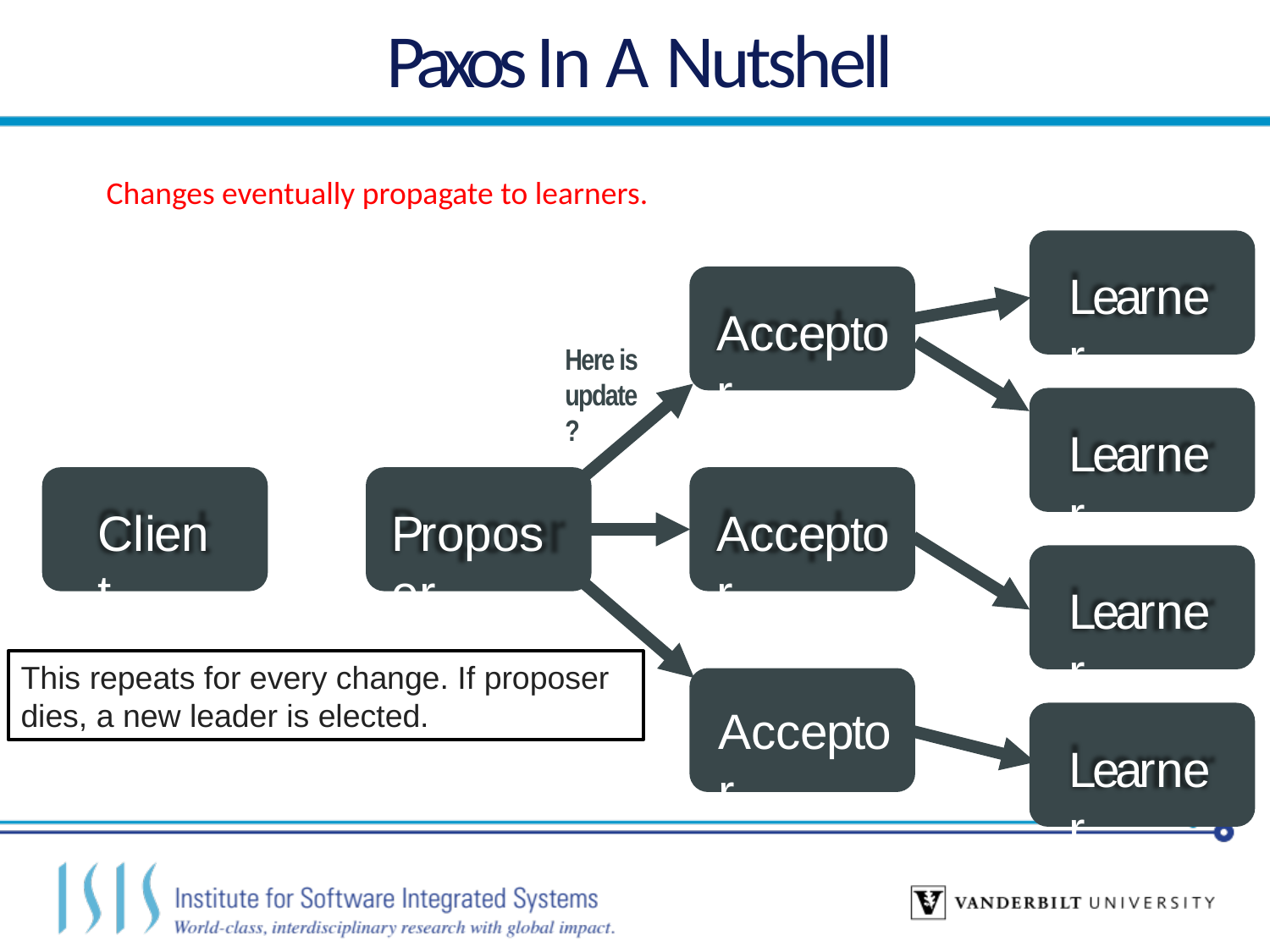

# Paxos In A Nutshell
Changes eventually propagate to learners.
Acceptor

Learner

Acceptor

Here is update?

Learner

Client
Proposer
Acceptor

Learner

This repeats for every change. If proposer dies, a new leader is elected.

Acceptor

Learner